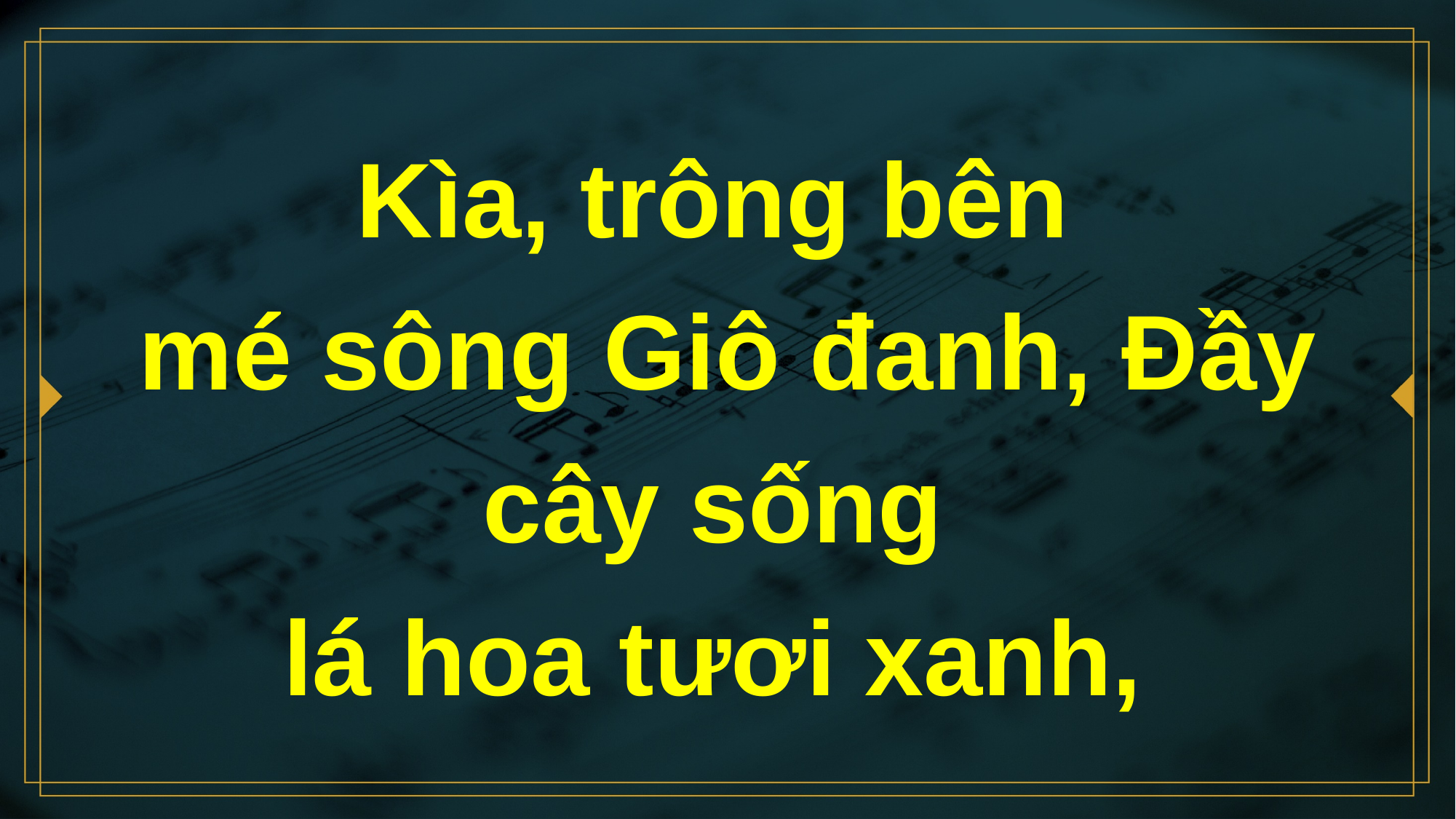

# Kìa, trông bên mé sông Giô đanh, Đầy cây sống lá hoa tươi xanh,